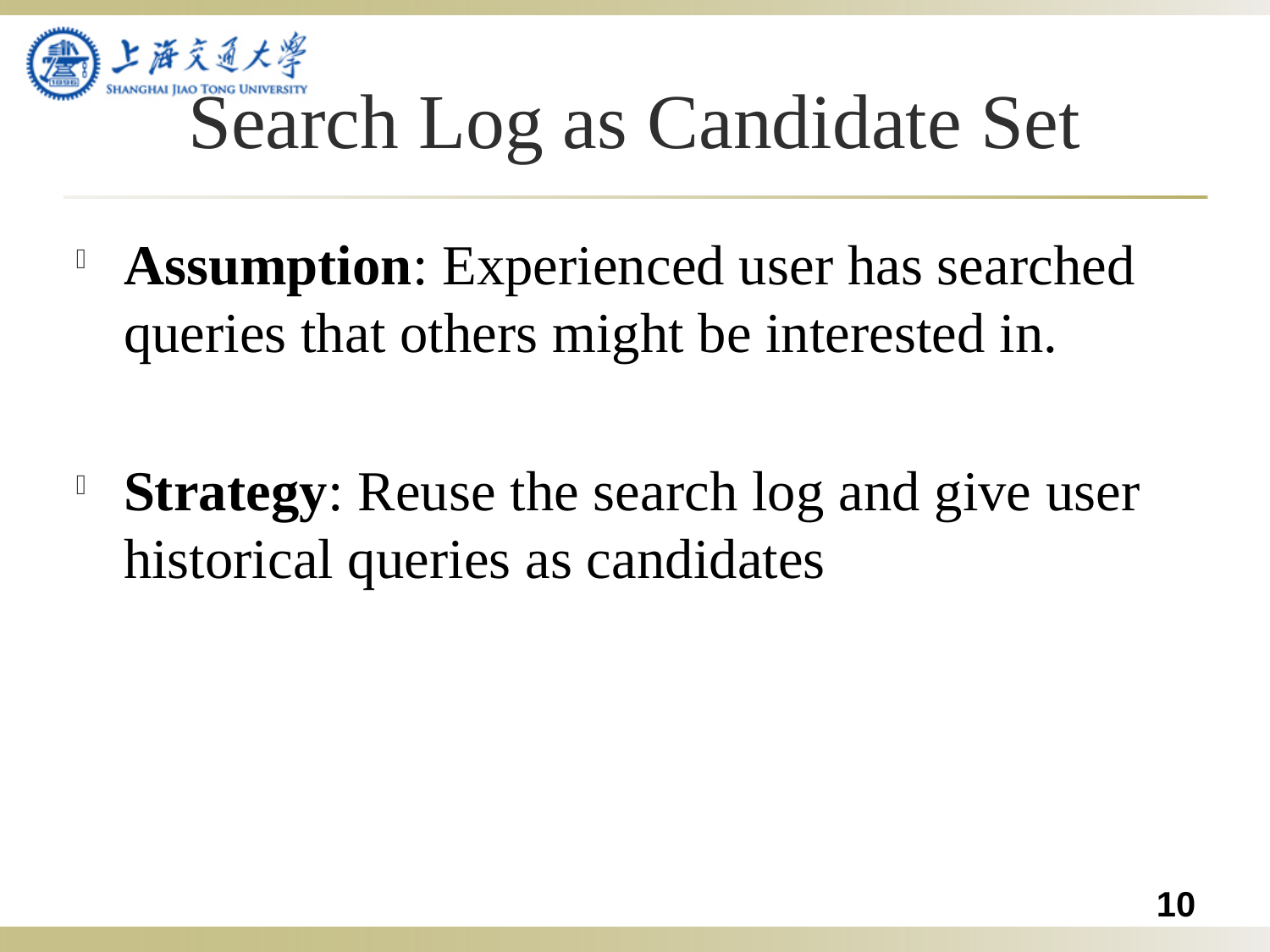

# Search Log as Candidate Set
Assumption: Experienced user has searched queries that others might be interested in.

Strategy: Reuse the search log and give user historical queries as candidates
10